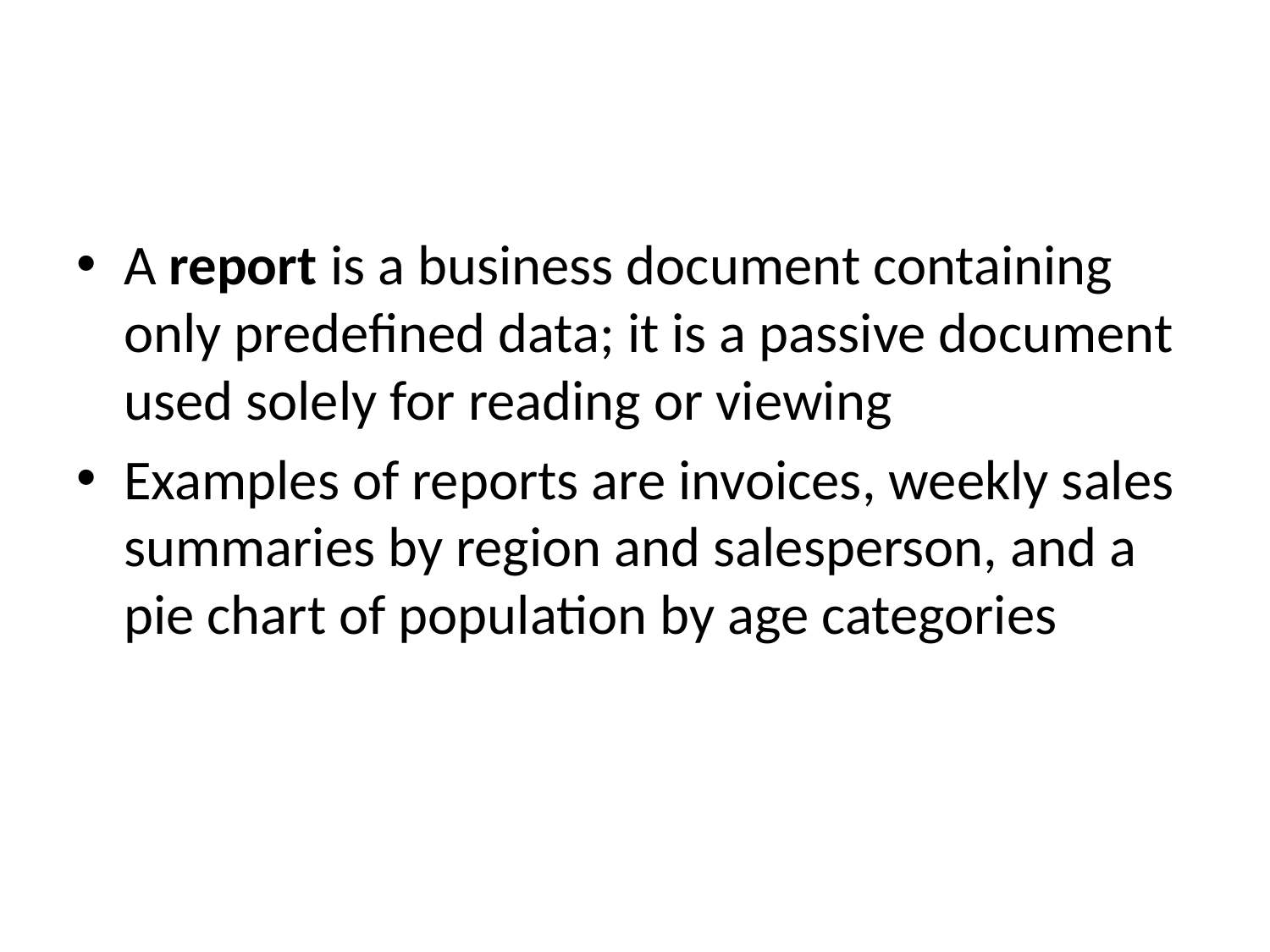

#
A report is a business document containing only predefined data; it is a passive document used solely for reading or viewing
Examples of reports are invoices, weekly sales summaries by region and salesperson, and a pie chart of population by age categories